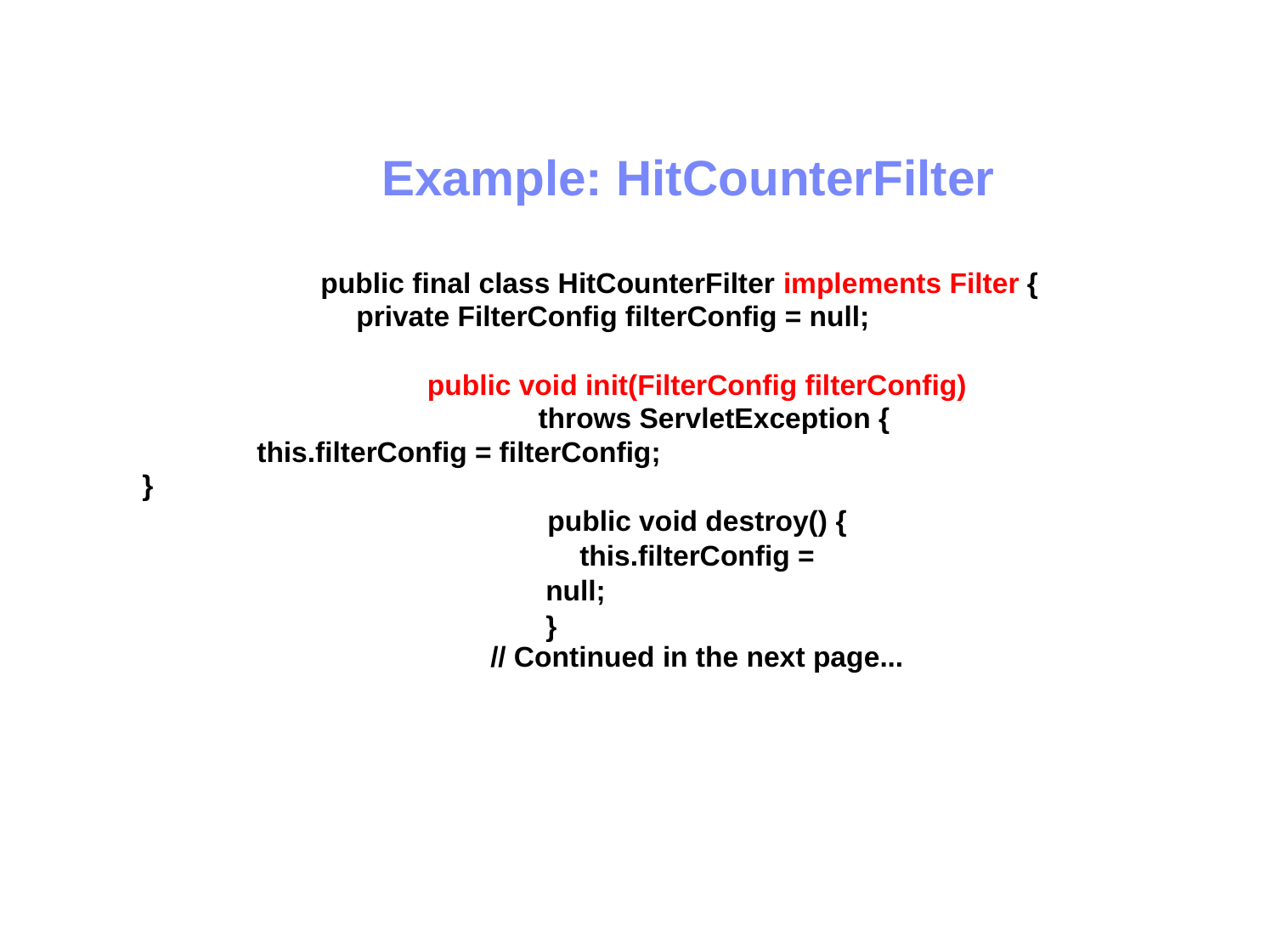

Antrix Consultancy Services

Example: HitCounterFilter

public final class HitCounterFilter implements Filter {
	private FilterConfig filterConfig = null;

public void init(FilterConfig filterConfig)

throws ServletException {

this.filterConfig = filterConfig;

}

public void destroy() {

this.filterConfig = null;
}

// Continued in the next page...

Madhusudhanan.P.K.